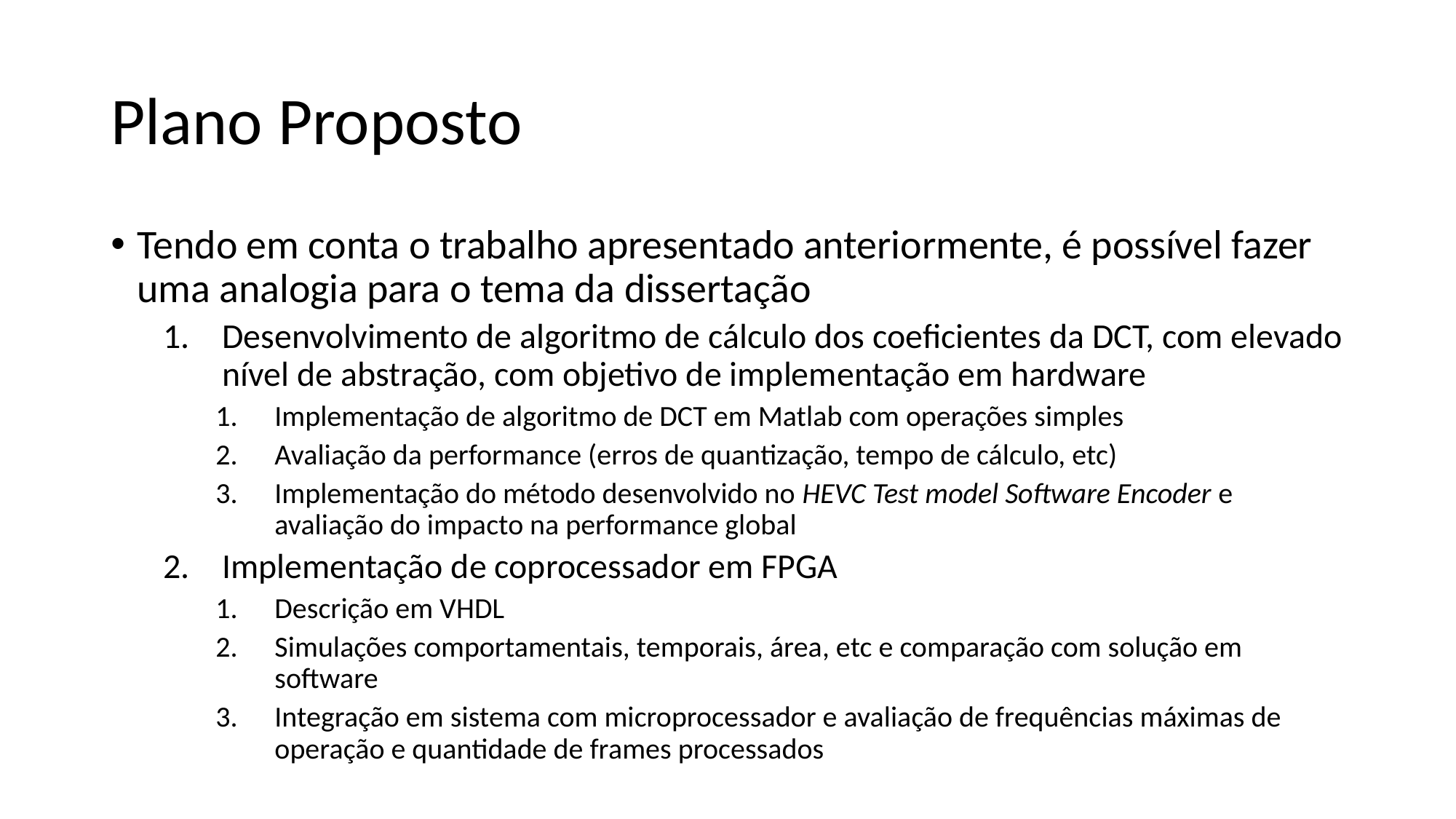

# Plano Proposto
Tendo em conta o trabalho apresentado anteriormente, é possível fazer uma analogia para o tema da dissertação
Desenvolvimento de algoritmo de cálculo dos coeficientes da DCT, com elevado nível de abstração, com objetivo de implementação em hardware
Implementação de algoritmo de DCT em Matlab com operações simples
Avaliação da performance (erros de quantização, tempo de cálculo, etc)
Implementação do método desenvolvido no HEVC Test model Software Encoder e avaliação do impacto na performance global
Implementação de coprocessador em FPGA
Descrição em VHDL
Simulações comportamentais, temporais, área, etc e comparação com solução em software
Integração em sistema com microprocessador e avaliação de frequências máximas de operação e quantidade de frames processados